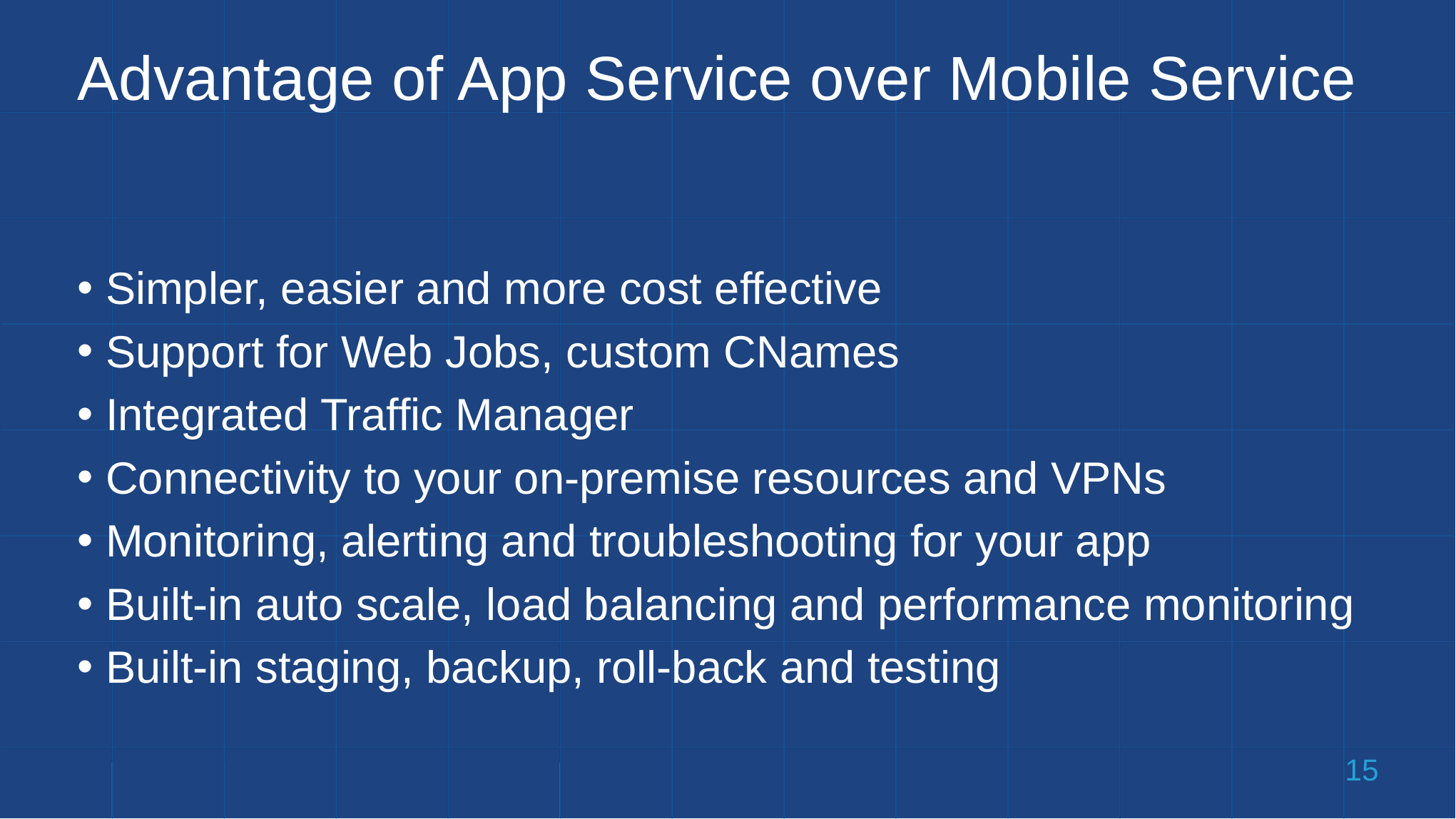

# Advantage of App Service over Mobile Service
Simpler, easier and more cost effective
Support for Web Jobs, custom CNames
Integrated Traffic Manager
Connectivity to your on-premise resources and VPNs
Monitoring, alerting and troubleshooting for your app
Built-in auto scale, load balancing and performance monitoring
Built-in staging, backup, roll-back and testing
15